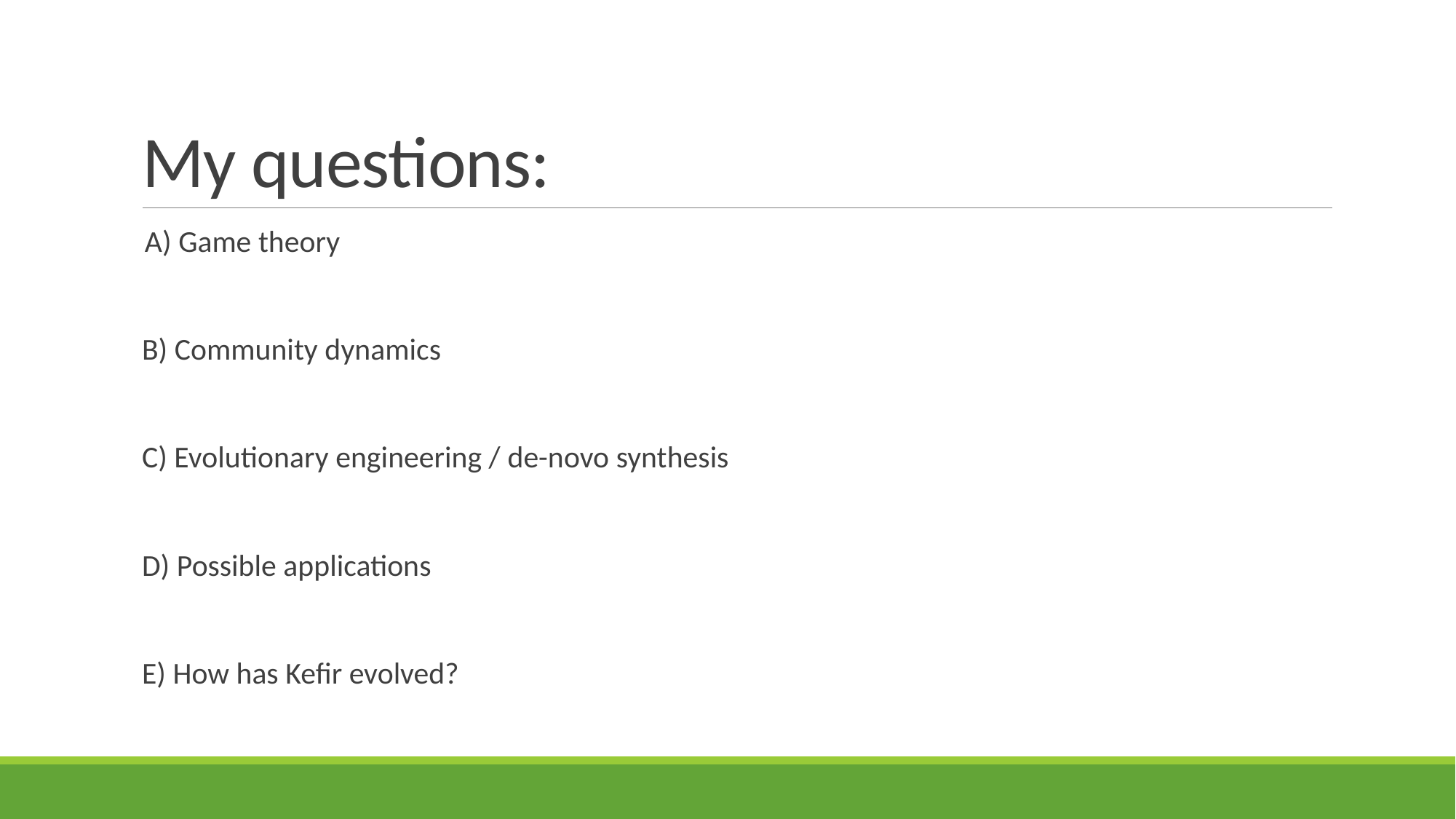

# My questions:
  A) Game theory

B) Community dynamics

C) Evolutionary engineering / de-novo synthesis

D) Possible applications

E) How has Kefir evolved?